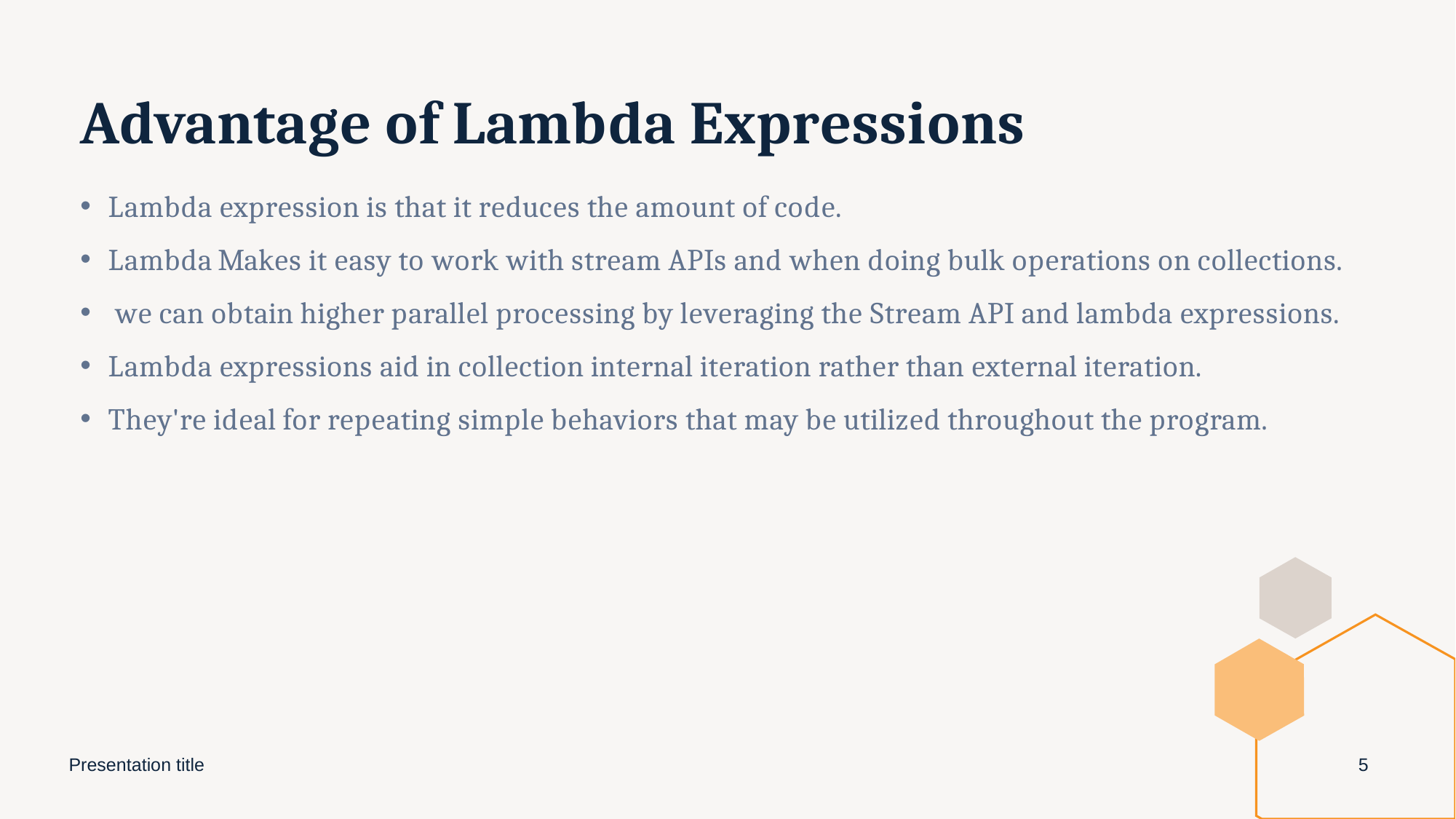

# Advantage of Lambda Expressions
Lambda expression is that it reduces the amount of code.
Lambda Makes it easy to work with stream APIs and when doing bulk operations on collections.
 we can obtain higher parallel processing by leveraging the Stream API and lambda expressions.
Lambda expressions aid in collection internal iteration rather than external iteration.
They're ideal for repeating simple behaviors that may be utilized throughout the program.

Presentation title
5